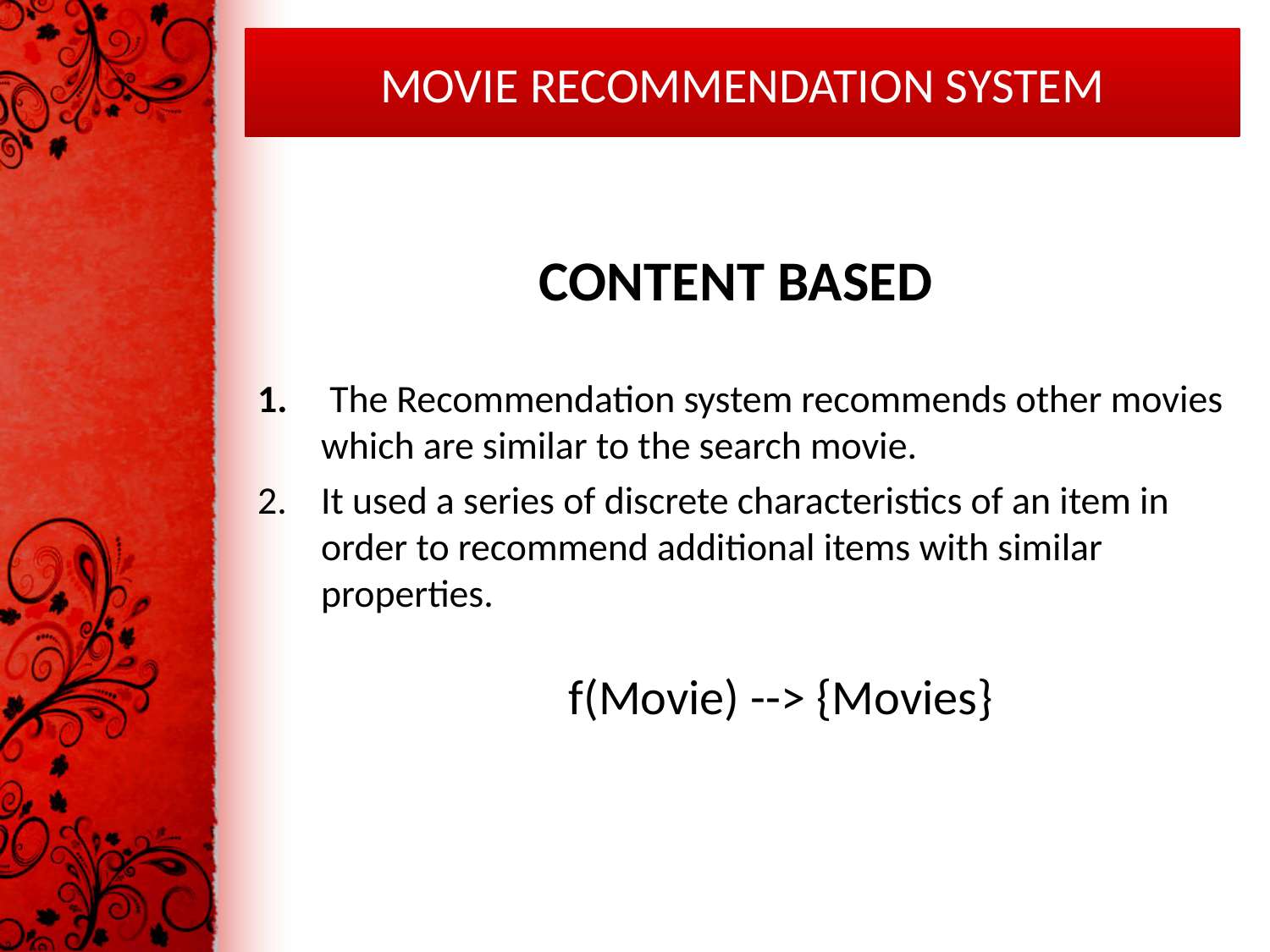

# MOVIE RECOMMENDATION SYSTEM

CONTENT BASED

 The Recommendation system recommends other movies which are similar to the search movie.
It used a series of discrete characteristics of an item in order to recommend additional items with similar properties.

	        f(Movie) --> {Movies}